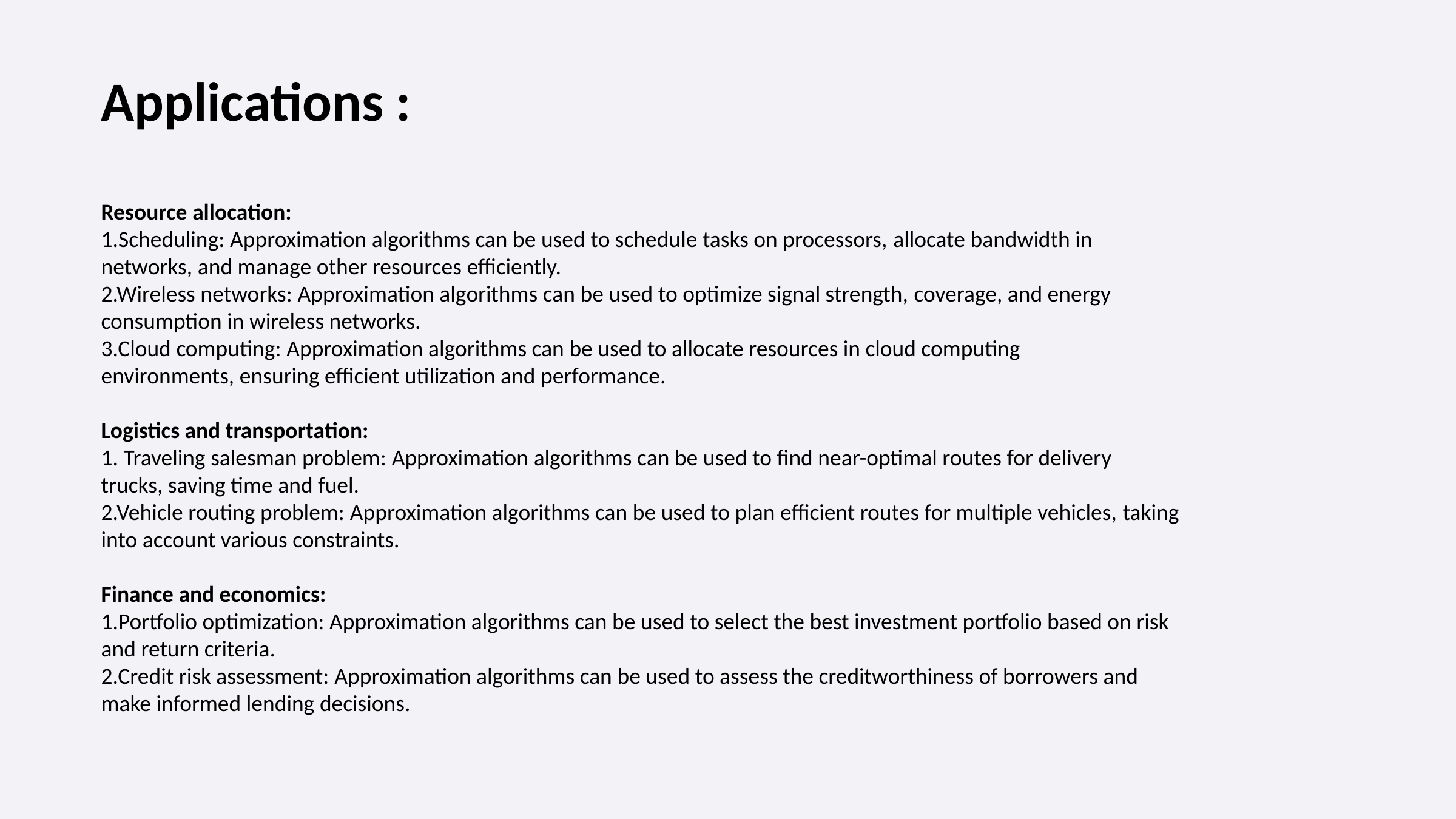

Applications :

Resource allocation:
1.Scheduling: Approximation algorithms can be used to schedule tasks on processors, allocate bandwidth in networks, and manage other resources efficiently.
2.Wireless networks: Approximation algorithms can be used to optimize signal strength, coverage, and energy consumption in wireless networks.
3.Cloud computing: Approximation algorithms can be used to allocate resources in cloud computing environments, ensuring efficient utilization and performance.

Logistics and transportation:
1. Traveling salesman problem: Approximation algorithms can be used to find near-optimal routes for delivery trucks, saving time and fuel.
2.Vehicle routing problem: Approximation algorithms can be used to plan efficient routes for multiple vehicles, taking into account various constraints.

Finance and economics:
1.Portfolio optimization: Approximation algorithms can be used to select the best investment portfolio based on risk and return criteria.
2.Credit risk assessment: Approximation algorithms can be used to assess the creditworthiness of borrowers and make informed lending decisions.